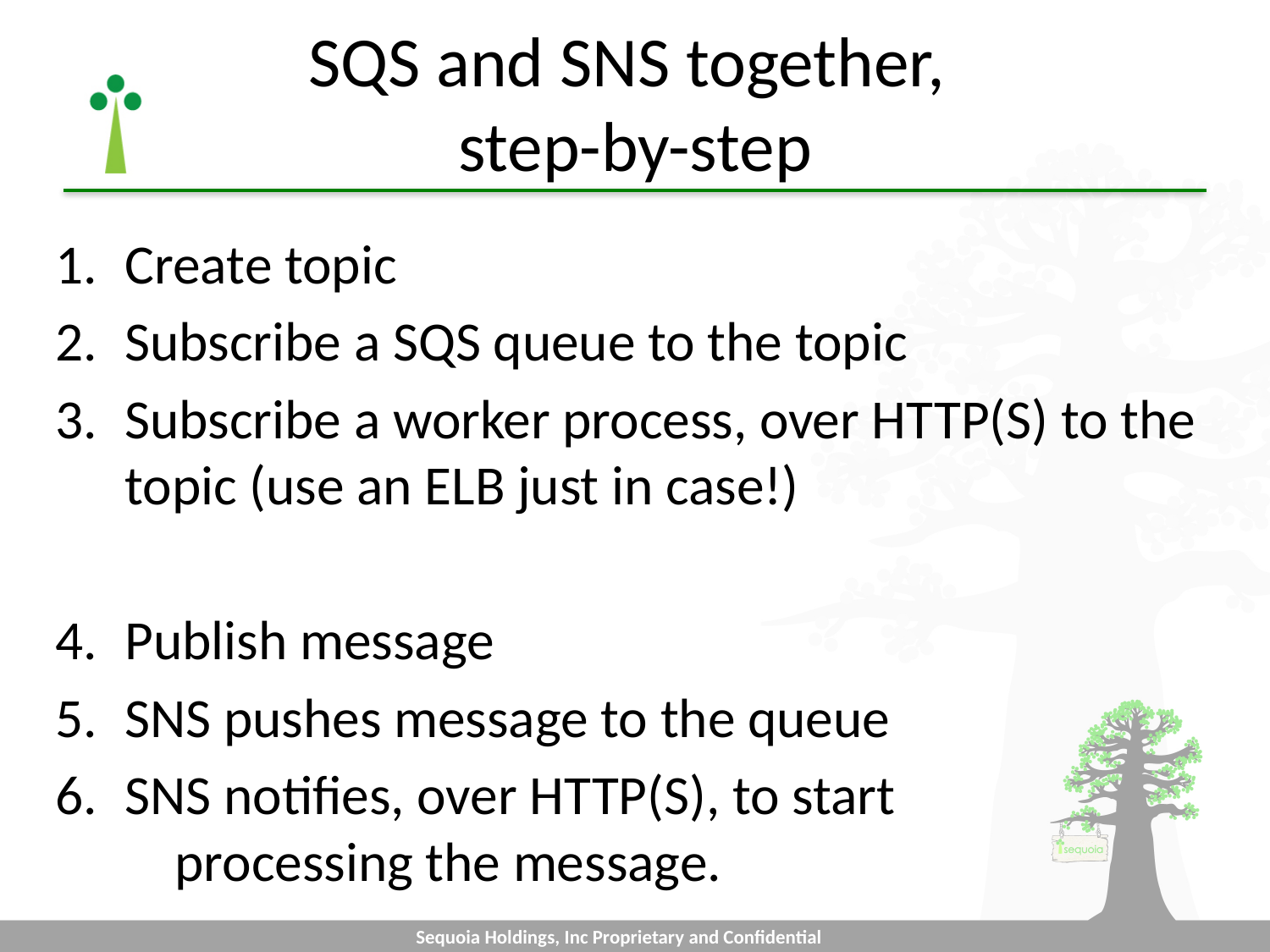

# SQS and SNS together, step-by-step
Create topic
Subscribe a SQS queue to the topic
Subscribe a worker process, over HTTP(S) to the topic (use an ELB just in case!)

Publish message
SNS pushes message to the queue
SNS notifies, over HTTP(S), to start                             processing the message.

Sequoia Holdings, Inc Proprietary and Confidential